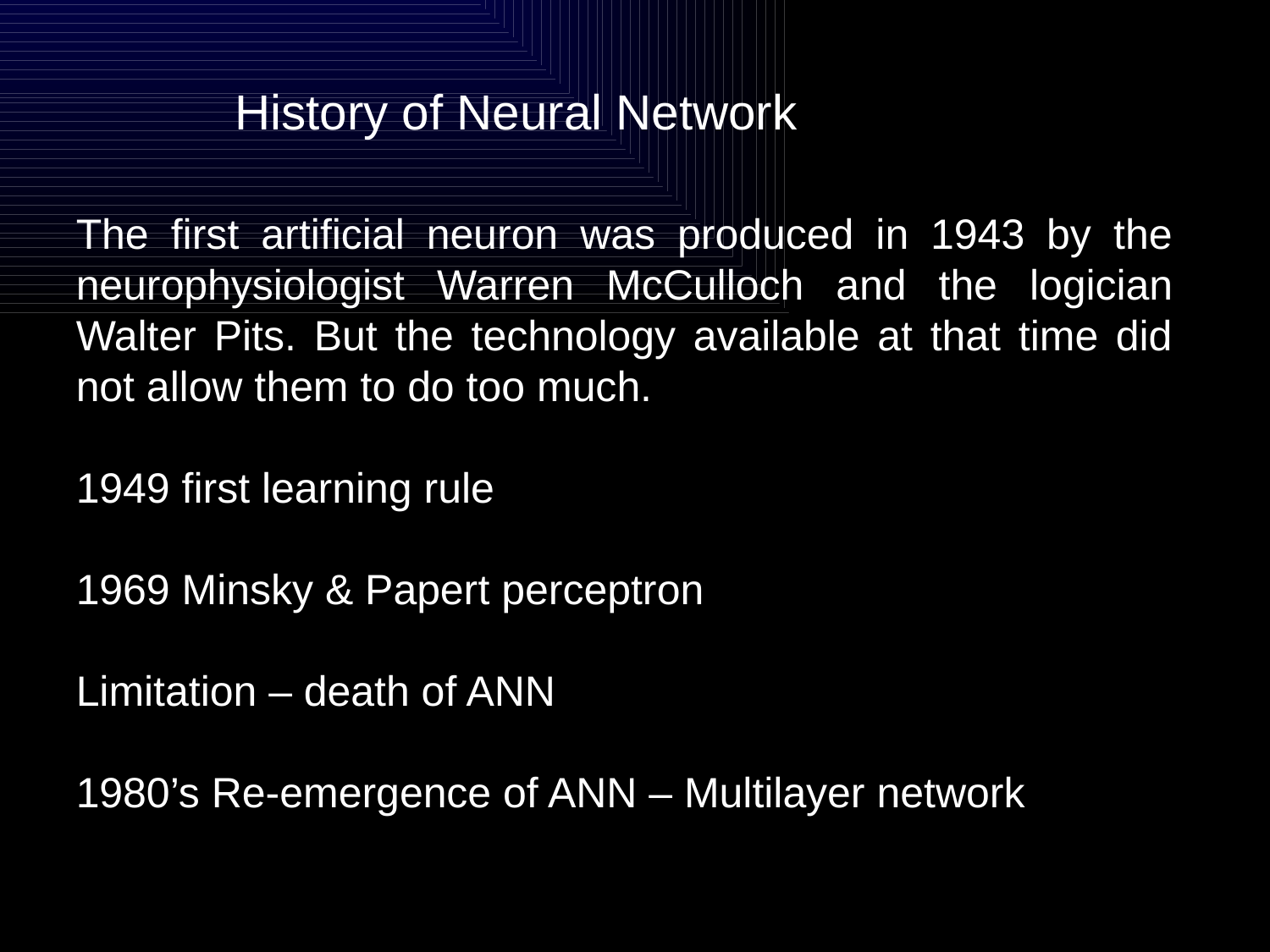

History of Neural Network
The first artificial neuron was produced in 1943 by the neurophysiologist Warren McCulloch and the logician Walter Pits. But the technology available at that time did not allow them to do too much.

1949 first learning rule

1969 Minsky & Papert perceptron

Limitation – death of ANN

1980’s Re-emergence of ANN – Multilayer network